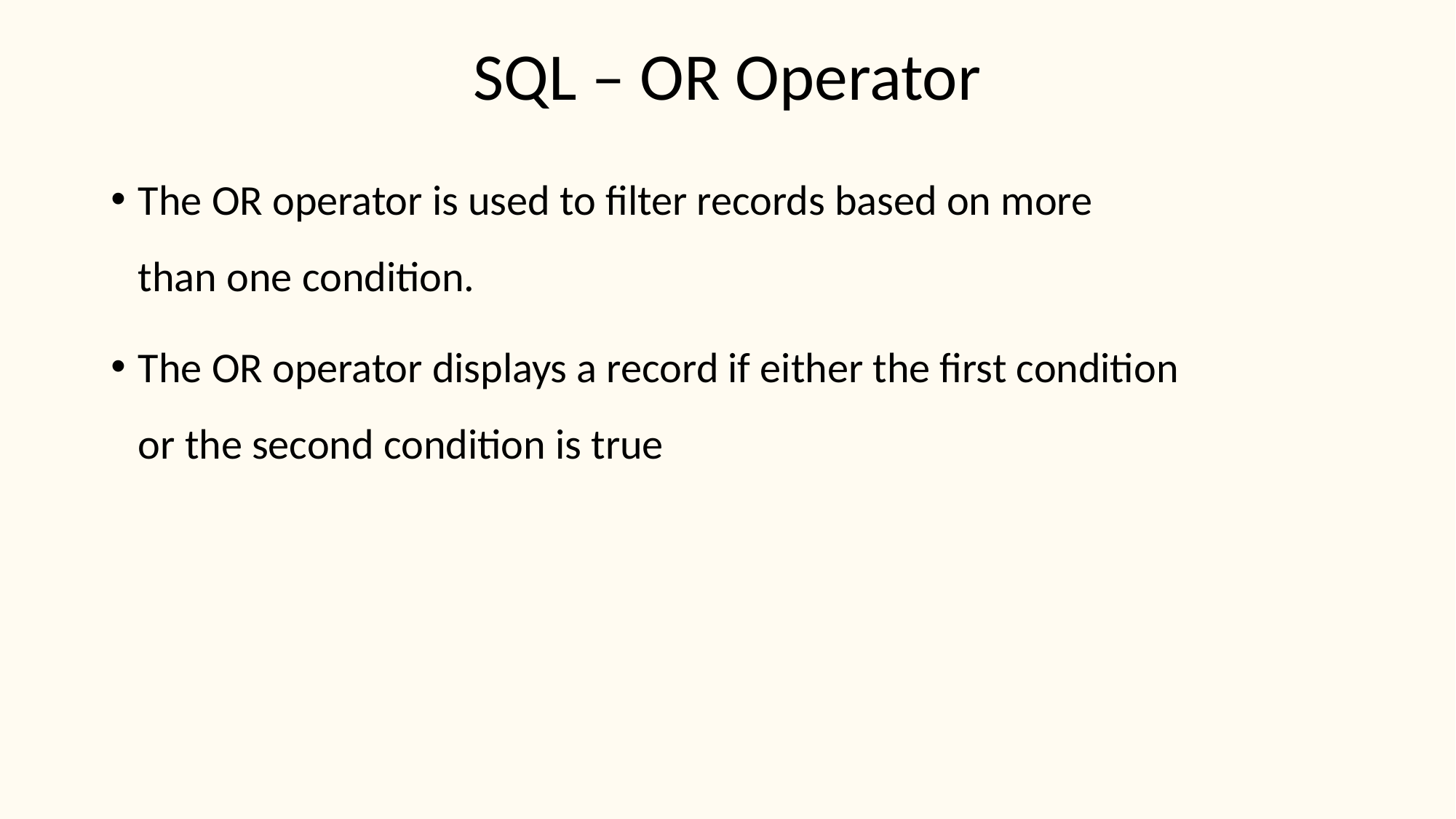

# SQL – OR Operator
The OR operator is used to filter records based on more
than one condition.
The OR operator displays a record if either the first condition
or the second condition is true